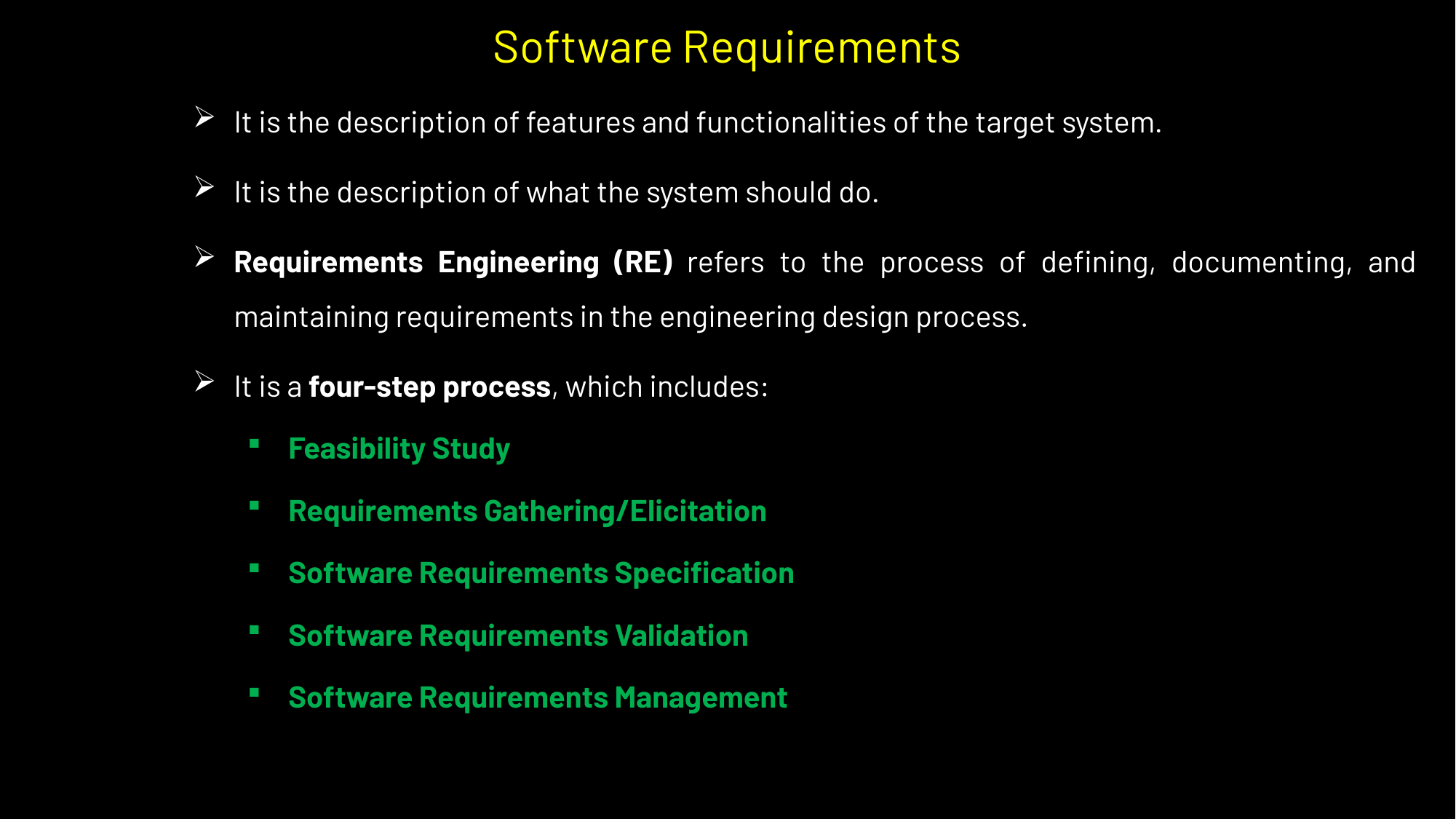

# Software Requirements
It is the description of features and functionalities of the target system.
It is the description of what the system should do.
Requirements Engineering (RE) refers to the process of defining, documenting, and maintaining requirements in the engineering design process.
It is a four-step process, which includes:
Feasibility Study
Requirements Gathering/Elicitation
Software Requirements Specification
Software Requirements Validation
Software Requirements Management